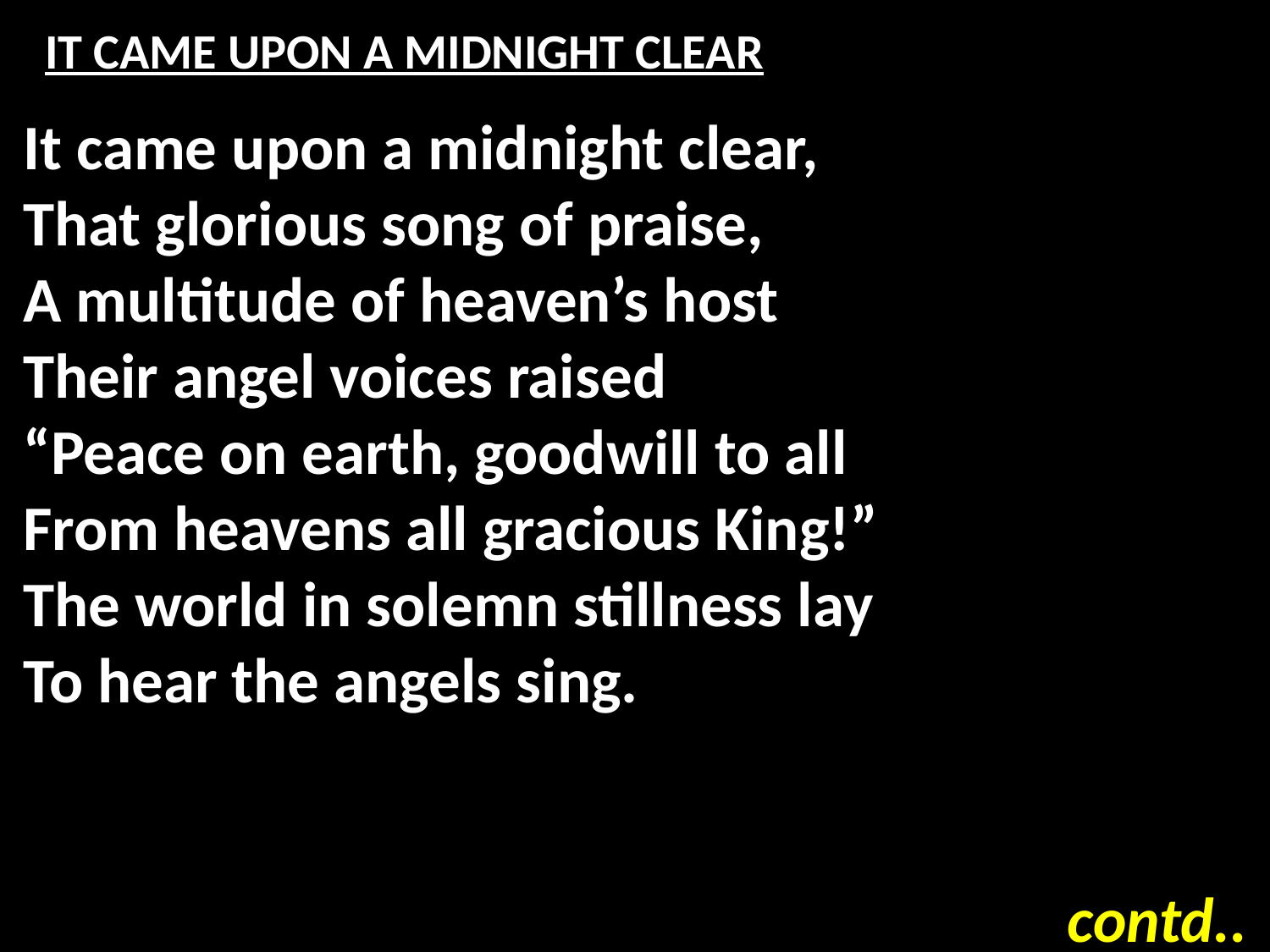

# IT CAME UPON A MIDNIGHT CLEAR
It came upon a midnight clear,
That glorious song of praise,
A multitude of heaven’s host
Their angel voices raised
“Peace on earth, goodwill to all
From heavens all gracious King!”
The world in solemn stillness lay
To hear the angels sing.
contd..